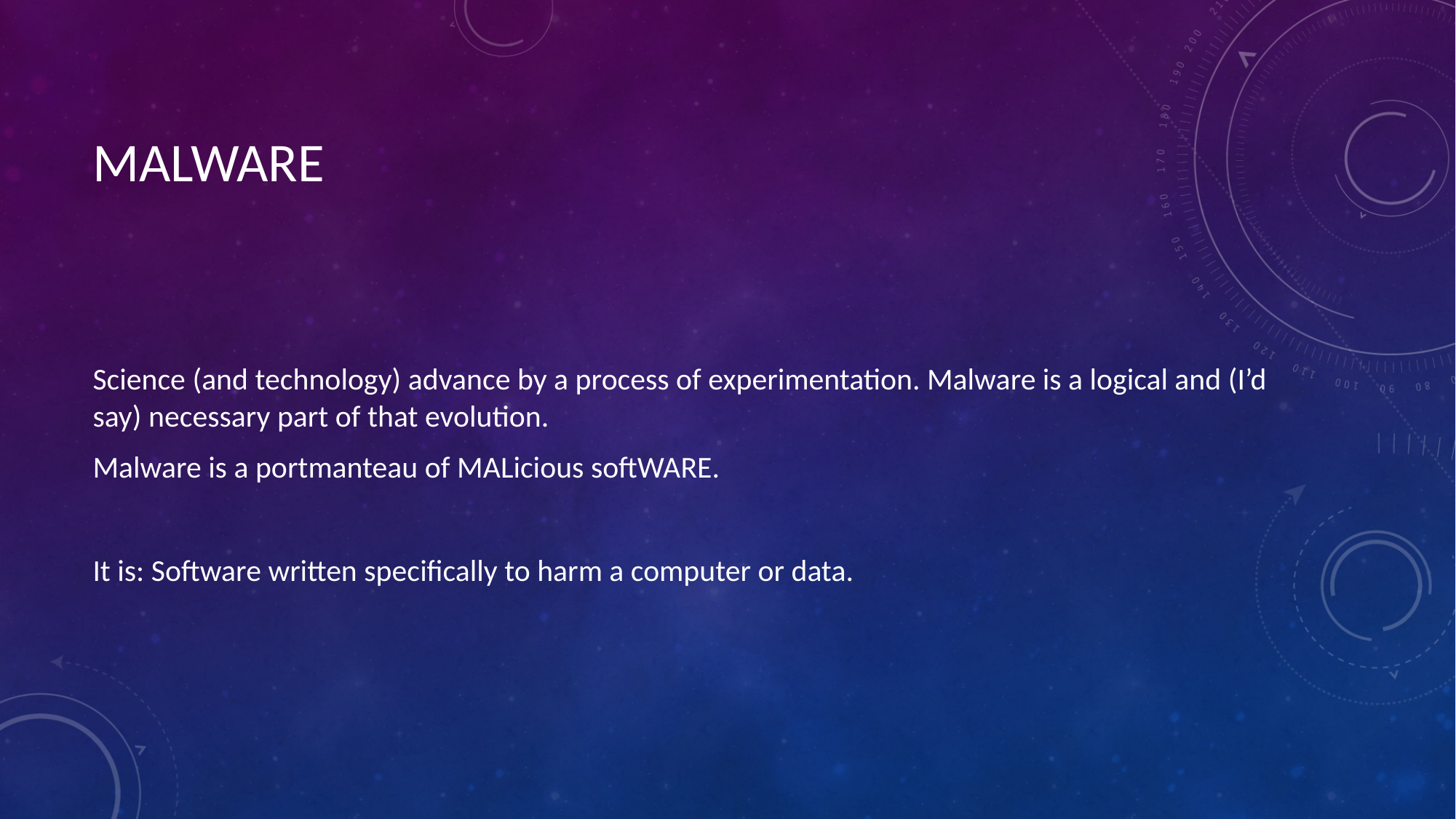

# Malware
Science (and technology) advance by a process of experimentation. Malware is a logical and (I’d say) necessary part of that evolution.
Malware is a portmanteau of MALicious softWARE.

It is: Software written specifically to harm a computer or data.